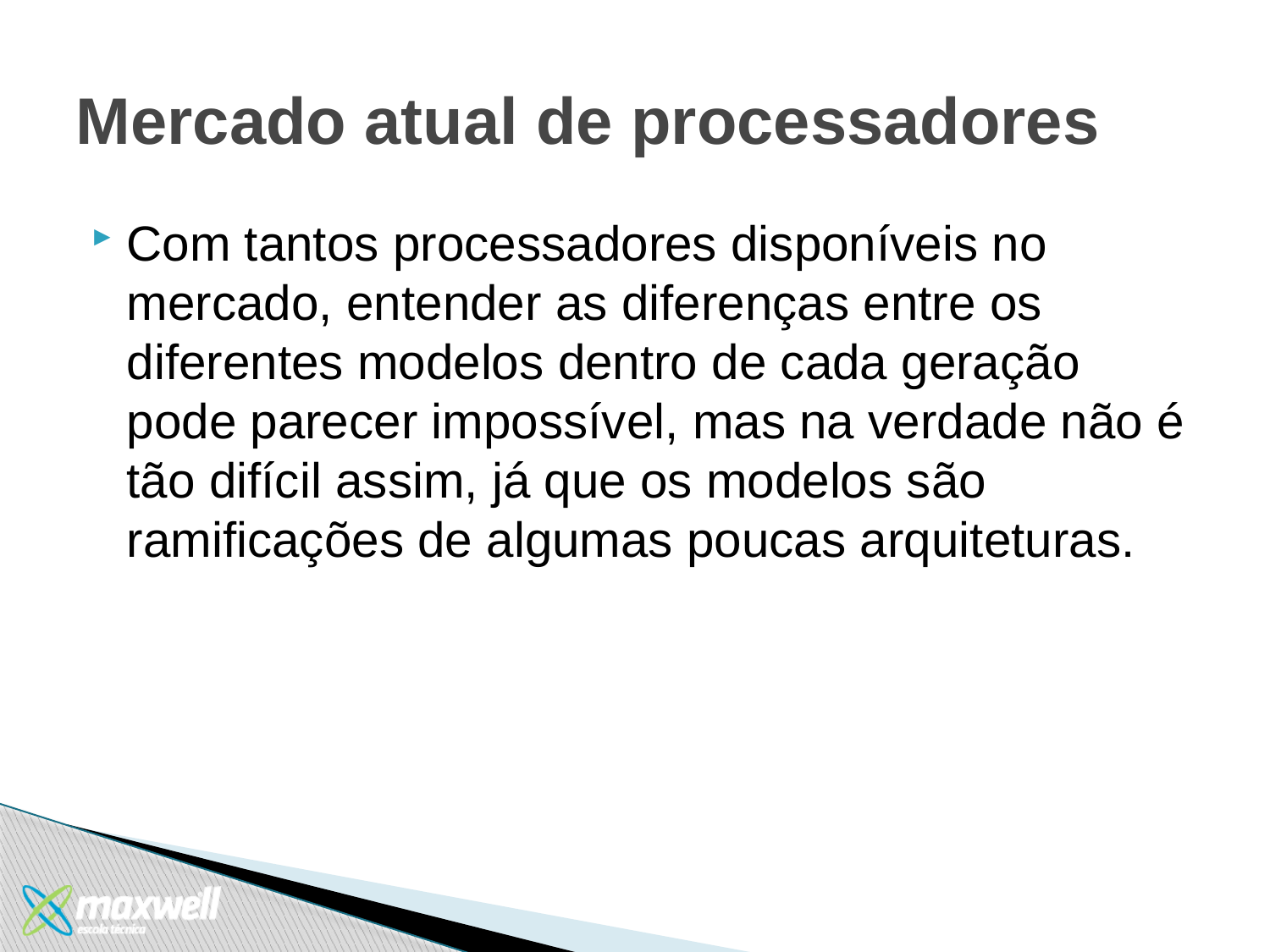

# Mercado atual de processadores
Com tantos processadores disponíveis no mercado, entender as diferenças entre os diferentes modelos dentro de cada geração pode parecer impossível, mas na verdade não é tão difícil assim, já que os modelos são ramificações de algumas poucas arquiteturas.